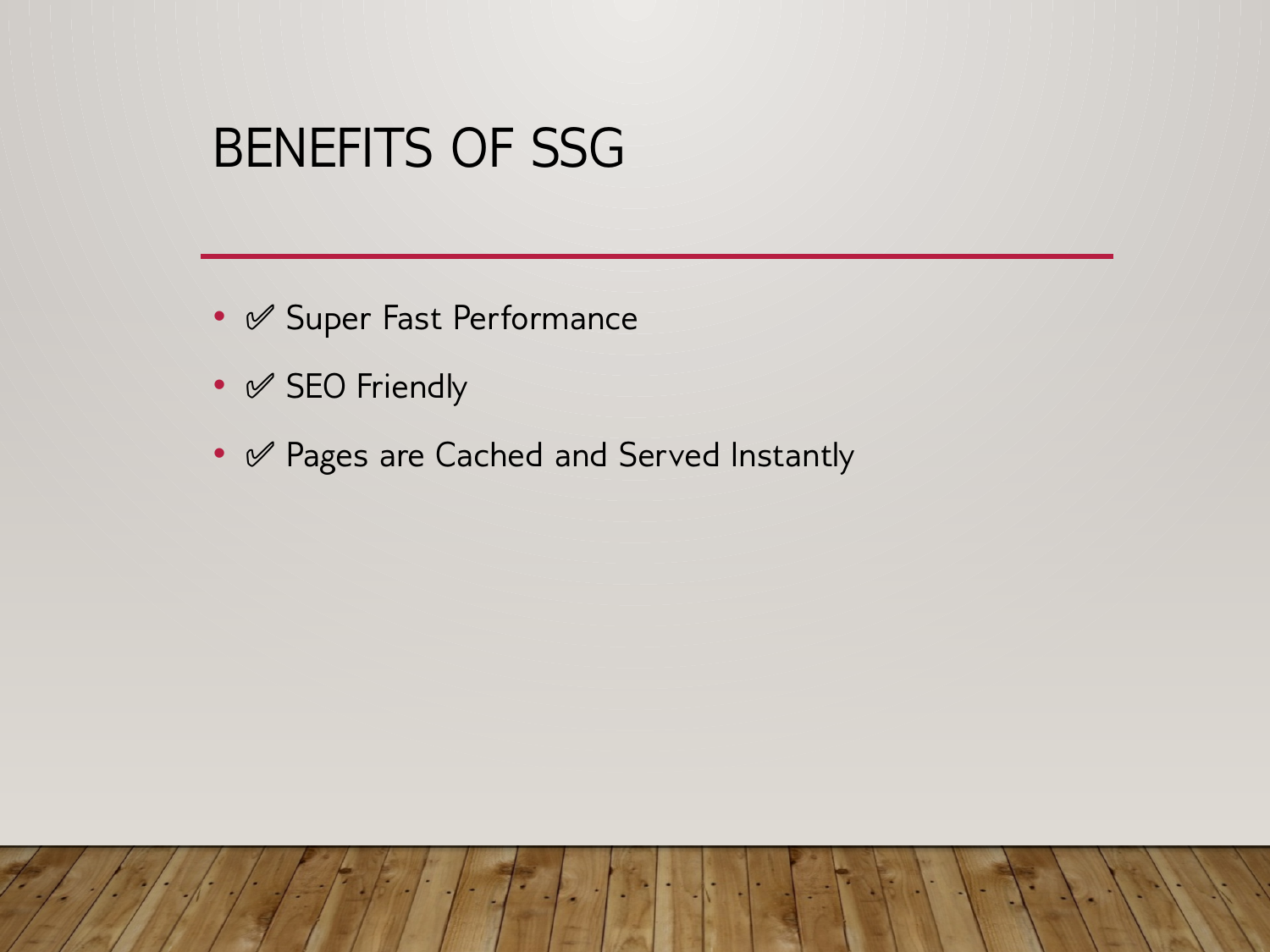

# Benefits of SSG
✅ Super Fast Performance
✅ SEO Friendly
✅ Pages are Cached and Served Instantly